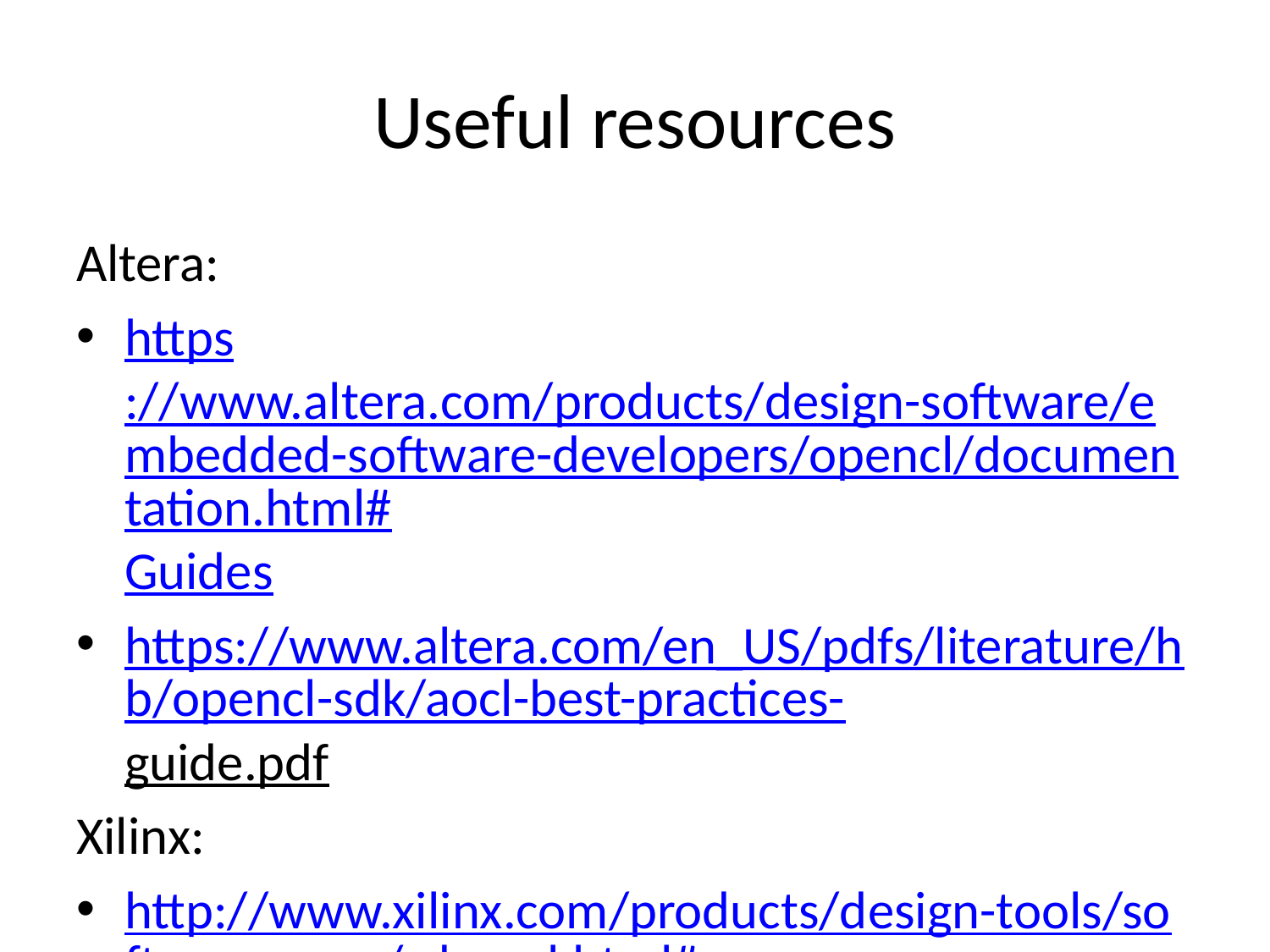

# Useful resources
Altera:
https://www.altera.com/products/design-software/embedded-software-developers/opencl/documentation.html#Guides
https://www.altera.com/en_US/pdfs/literature/hb/opencl-sdk/aocl-best-practices-guide.pdf
Xilinx:
http://www.xilinx.com/products/design-tools/software-zone/sdaccel.html#documentation